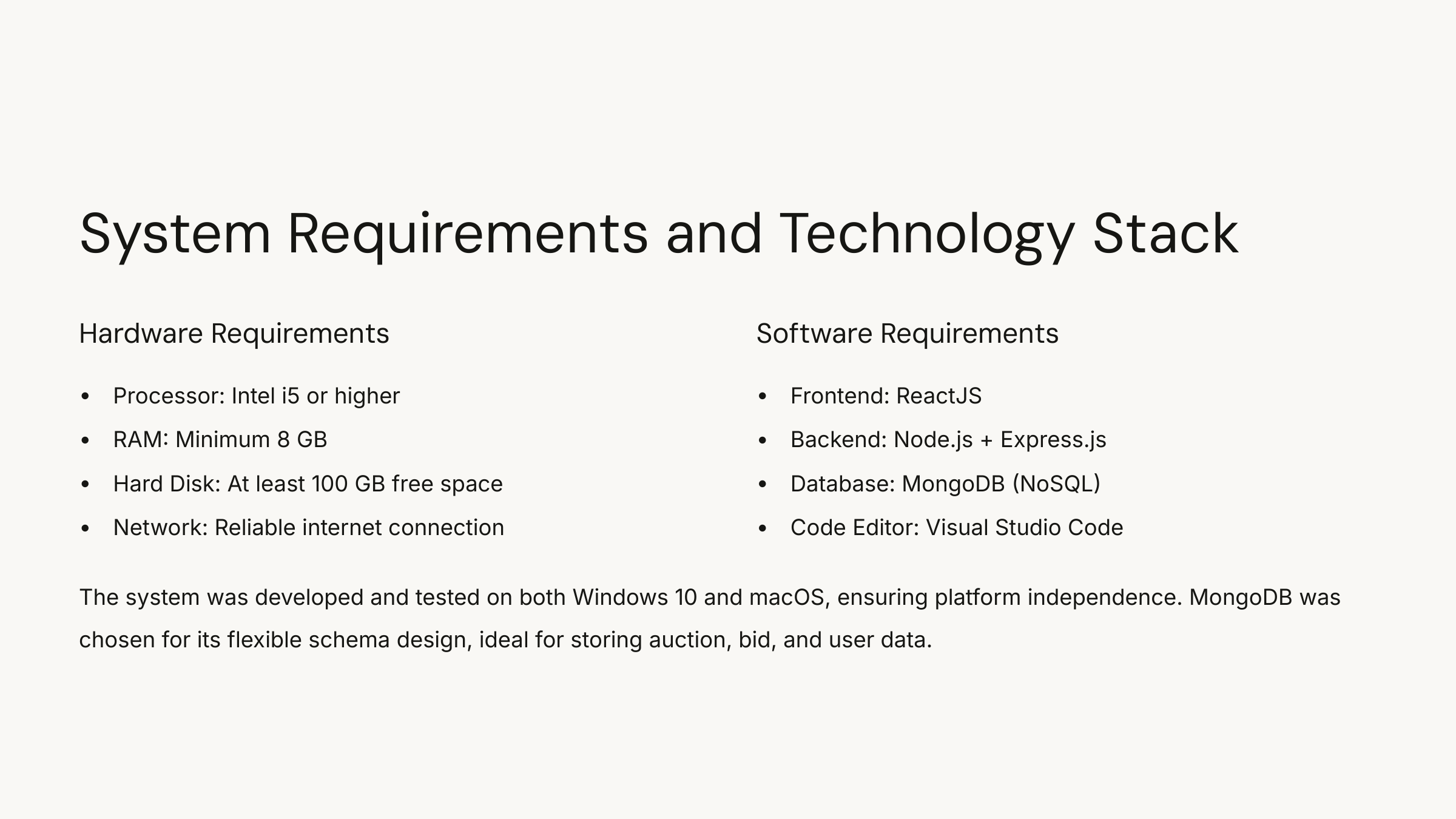

System Requirements and Technology Stack
Hardware Requirements
Software Requirements
Processor: Intel i5 or higher
Frontend: ReactJS
RAM: Minimum 8 GB
Backend: Node.js + Express.js
Hard Disk: At least 100 GB free space
Database: MongoDB (NoSQL)
Network: Reliable internet connection
Code Editor: Visual Studio Code
The system was developed and tested on both Windows 10 and macOS, ensuring platform independence. MongoDB was chosen for its flexible schema design, ideal for storing auction, bid, and user data.